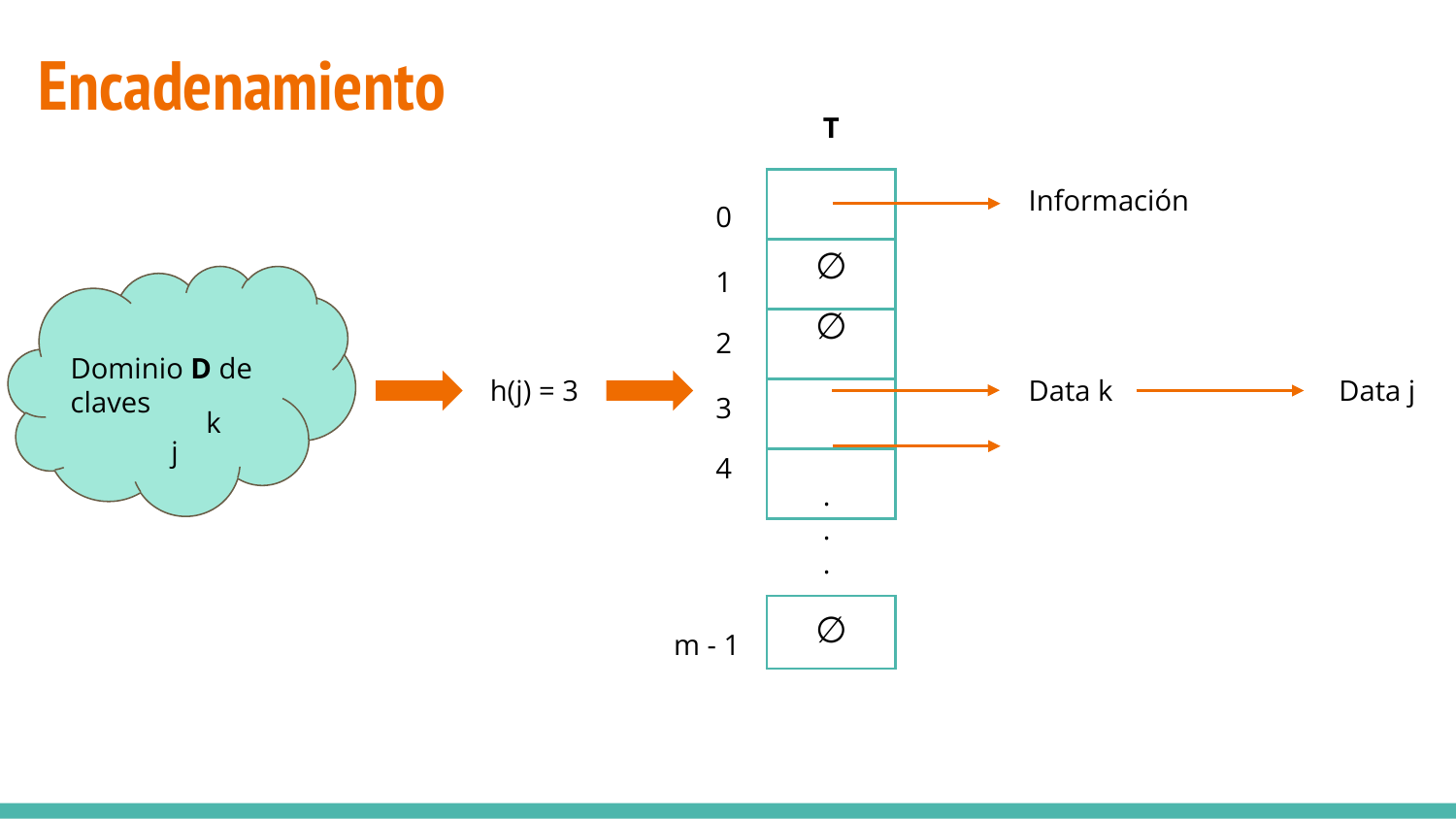

# Encadenamiento
T
0
Información
|  |
| --- |
|  |
|  |
|  |
|  |
∅
1
Dominio D de claves
∅
2
Data k
Data j
h(j) = 3
3

k
j
4
.
.
.
∅
m - 1
|  |
| --- |